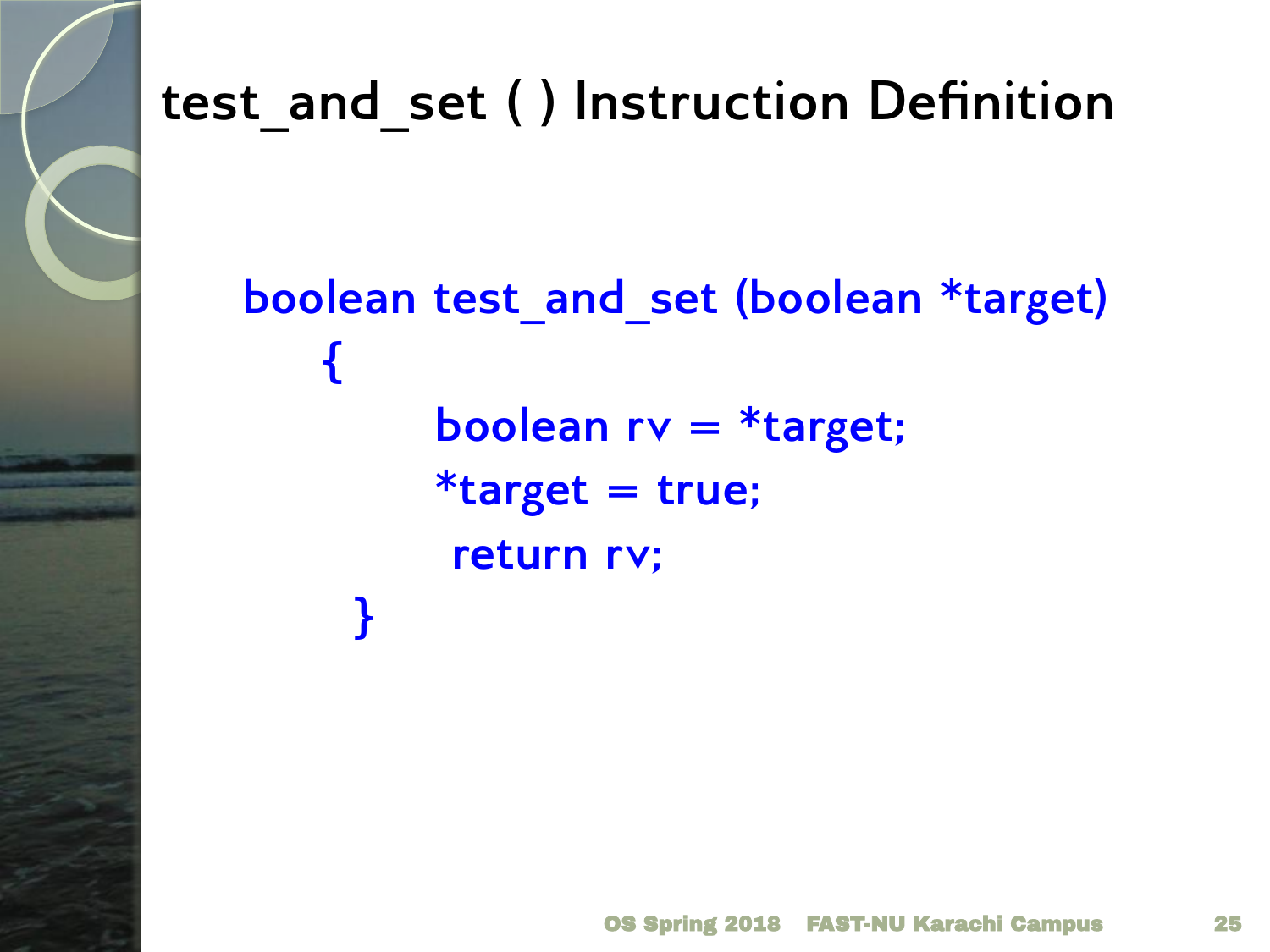

test_and_set ( ) Instruction Definition
     boolean test_and_set (boolean *target)
          {
                 boolean rv = *target;
                 *target = true;
                  return rv;
            }

OS Spring 2018
FAST-NU Karachi Campus
25